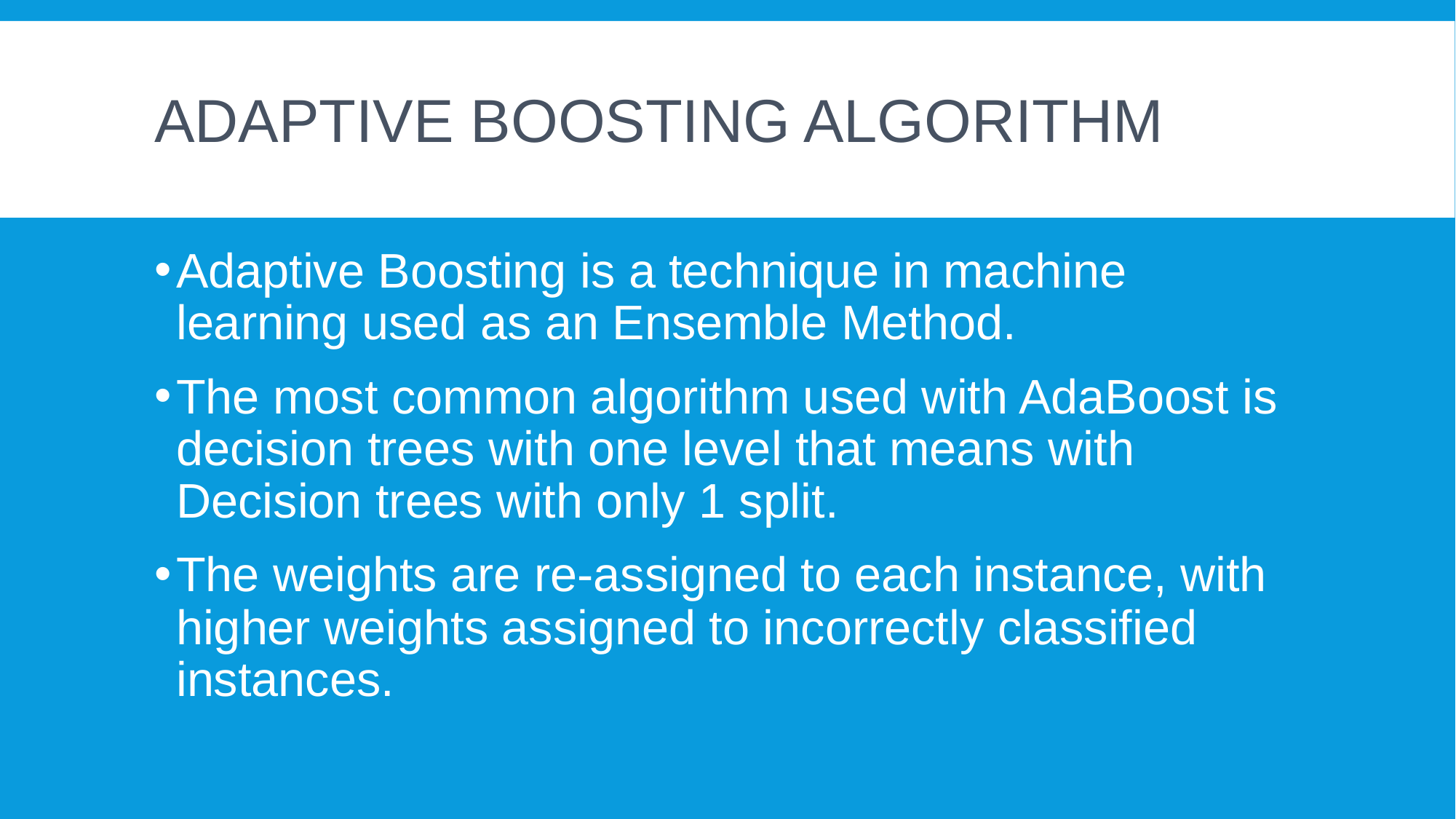

# ADAPTIVE BOOSTING ALGORITHM
Adaptive Boosting is a technique in machine learning used as an Ensemble Method.
The most common algorithm used with AdaBoost is decision trees with one level that means with Decision trees with only 1 split.
The weights are re-assigned to each instance, with higher weights assigned to incorrectly classified instances.